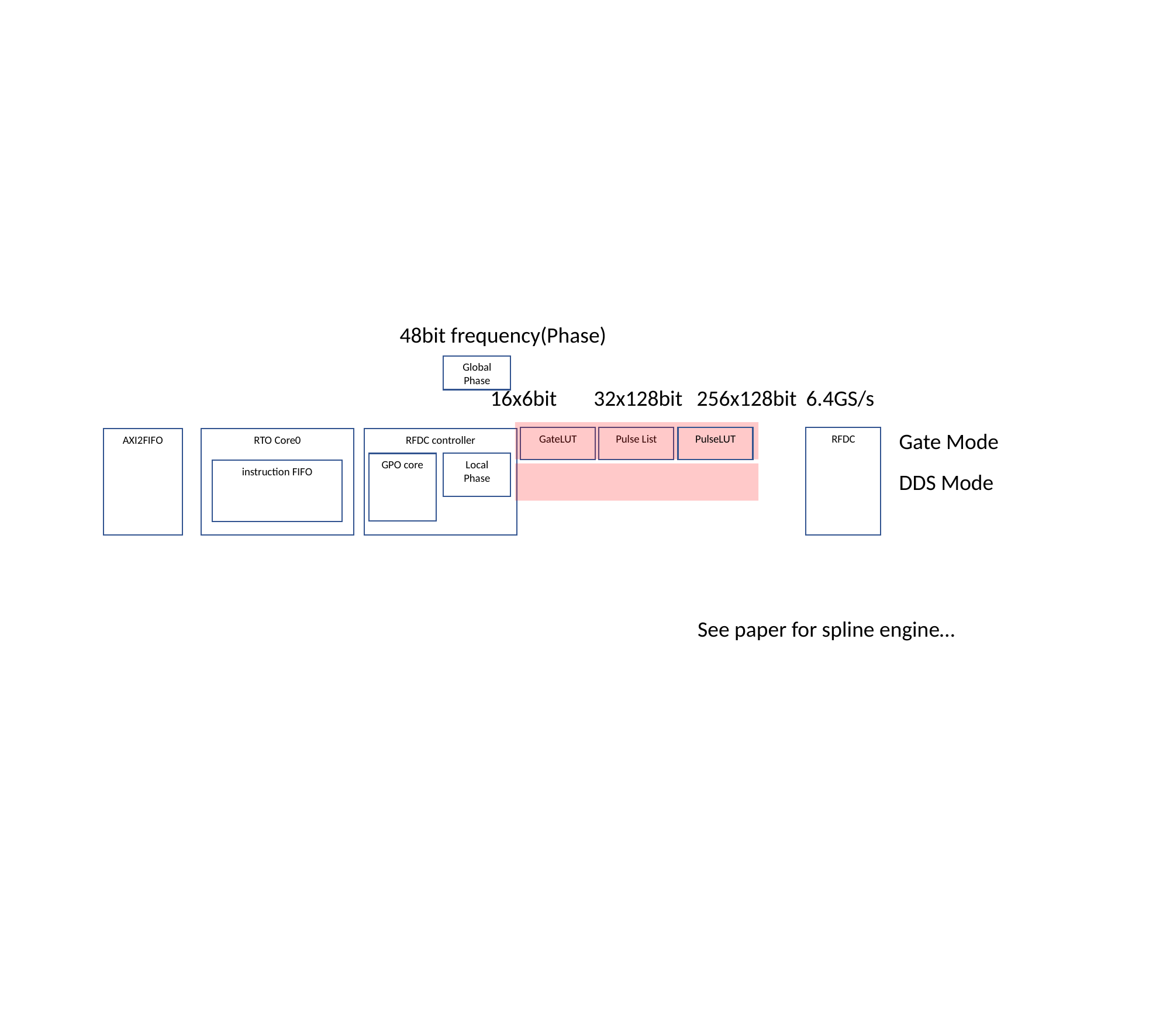

48bit frequency(Phase)
Global Phase
16x6bit
32x128bit
256x128bit
6.4GS/s

Gate Mode
RFDC
GateLUT
Pulse List
PulseLUT
AXI2FIFO
RTO Core0
instruction FIFO
RFDC controller
GPO core
Local Phase

DDS Mode
See paper for spline engine…